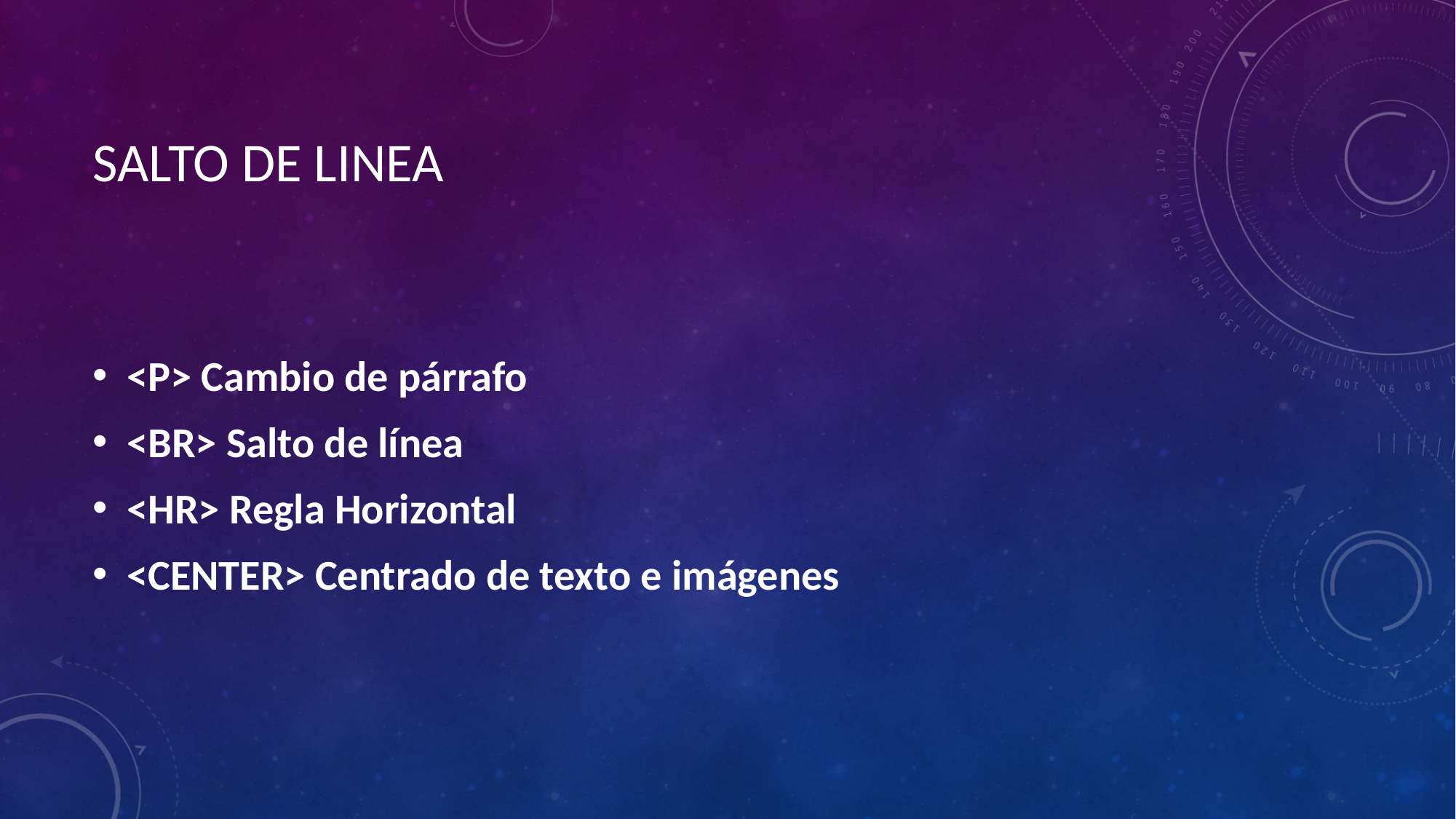

# SALTO DE LINEA
<P> Cambio de párrafo
<BR> Salto de línea
<HR> Regla Horizontal
<CENTER> Centrado de texto e imágenes